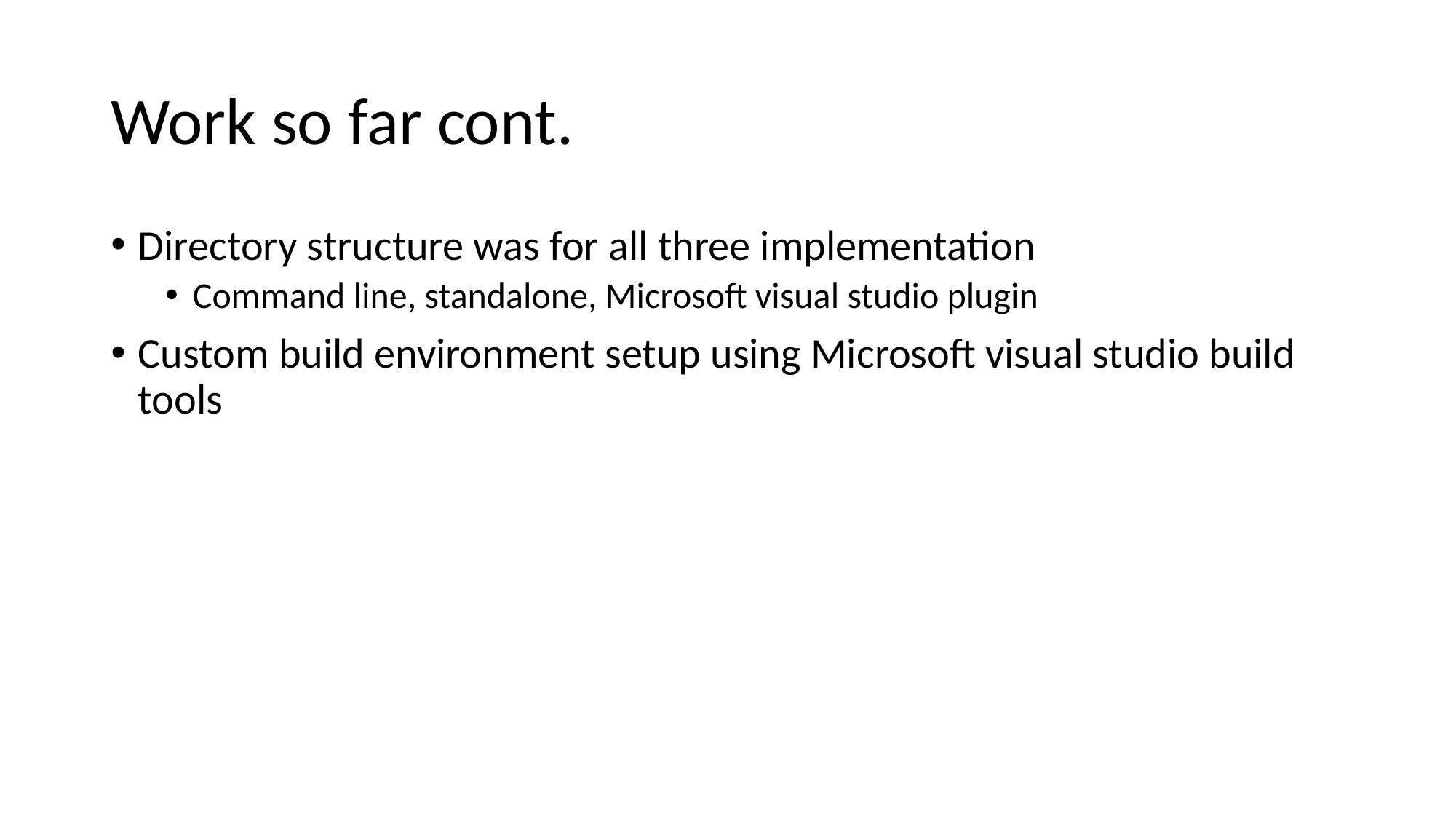

# Work so far cont.
Directory structure was for all three implementation
Command line, standalone, Microsoft visual studio plugin
Custom build environment setup using Microsoft visual studio build tools